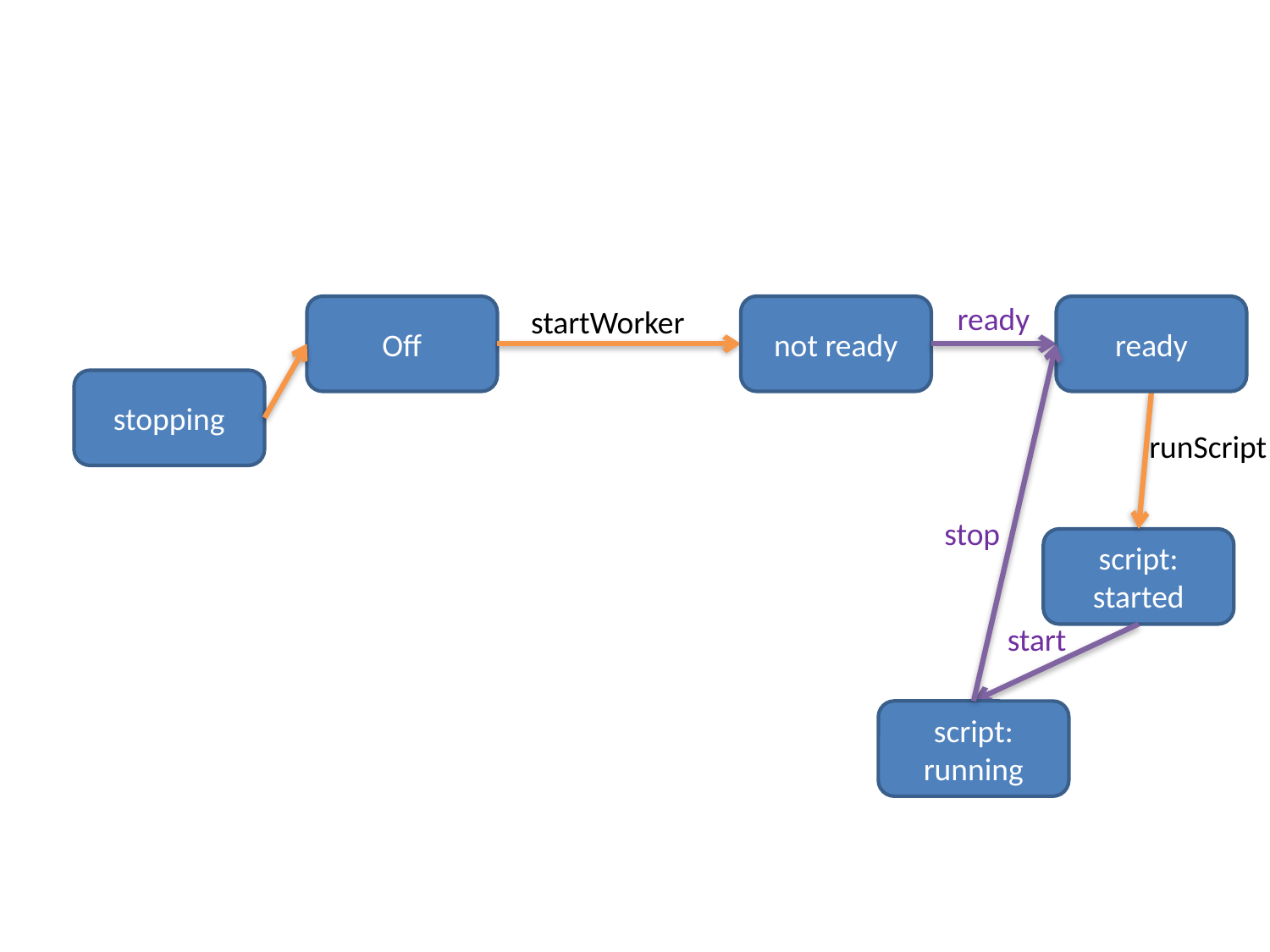

ready
Off
startWorker
not ready
ready
stopping
runScript
stop
script:
started
start
script:
running